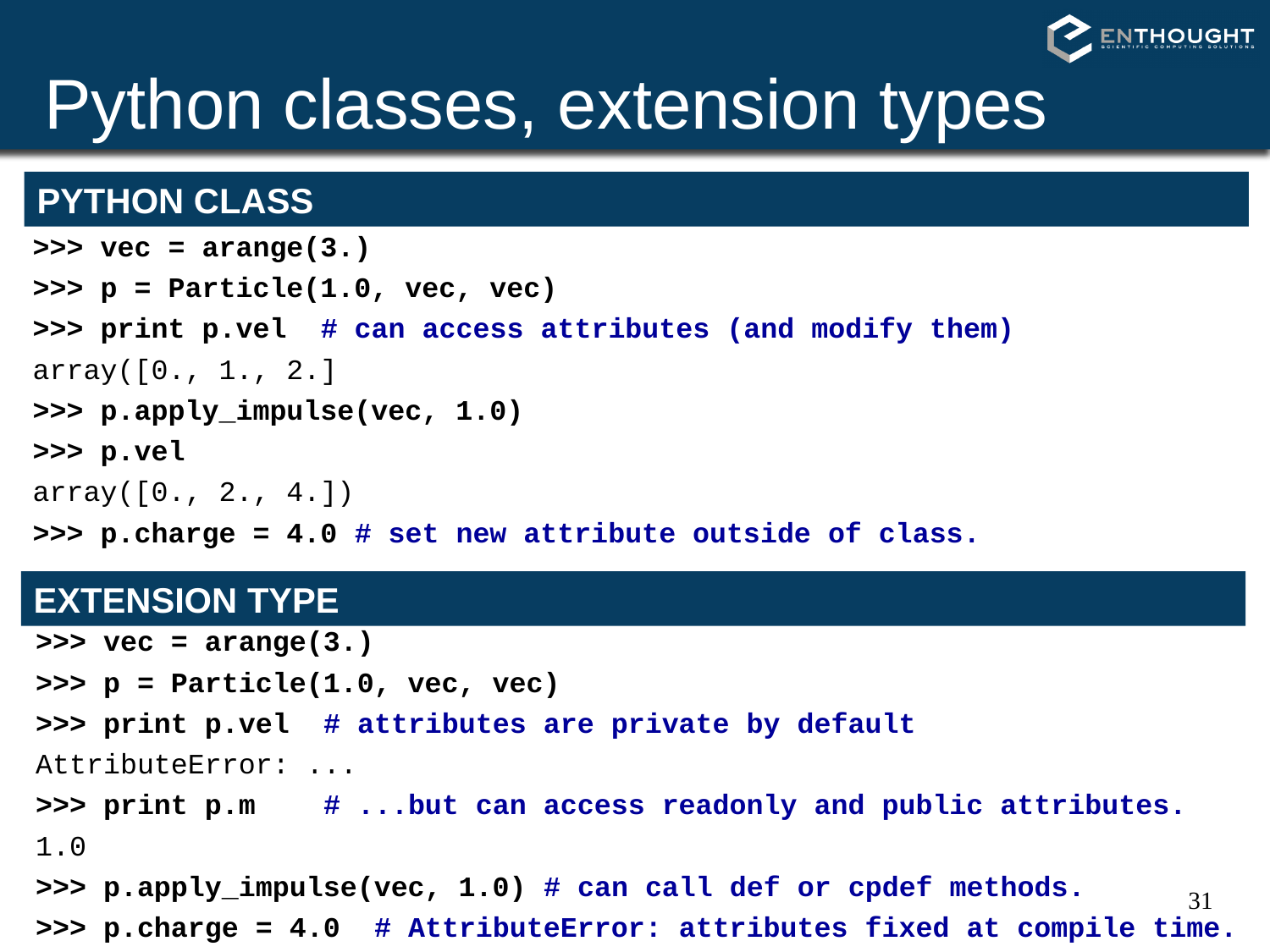

# Python classes, extension types
PYTHON CLASS
>>> vec = arange(3.)
>>> p = Particle(1.0, vec, vec)
>>> print p.vel  # can access attributes (and modify them)
array([0., 1., 2.]
>>> p.apply_impulse(vec, 1.0)
>>> p.vel
array([0., 2., 4.])
>>> p.charge = 4.0 # set new attribute outside of class.
EXTENSION TYPE
>>> vec = arange(3.)
>>> p = Particle(1.0, vec, vec)
>>> print p.vel  # attributes are private by default
AttributeError: ...
>>> print p.m    # ...but can access readonly and public attributes.
1.0
>>> p.apply_impulse(vec, 1.0) # can call def or cpdef methods.
>>> p.charge = 4.0  # AttributeError: attributes fixed at compile time.

31